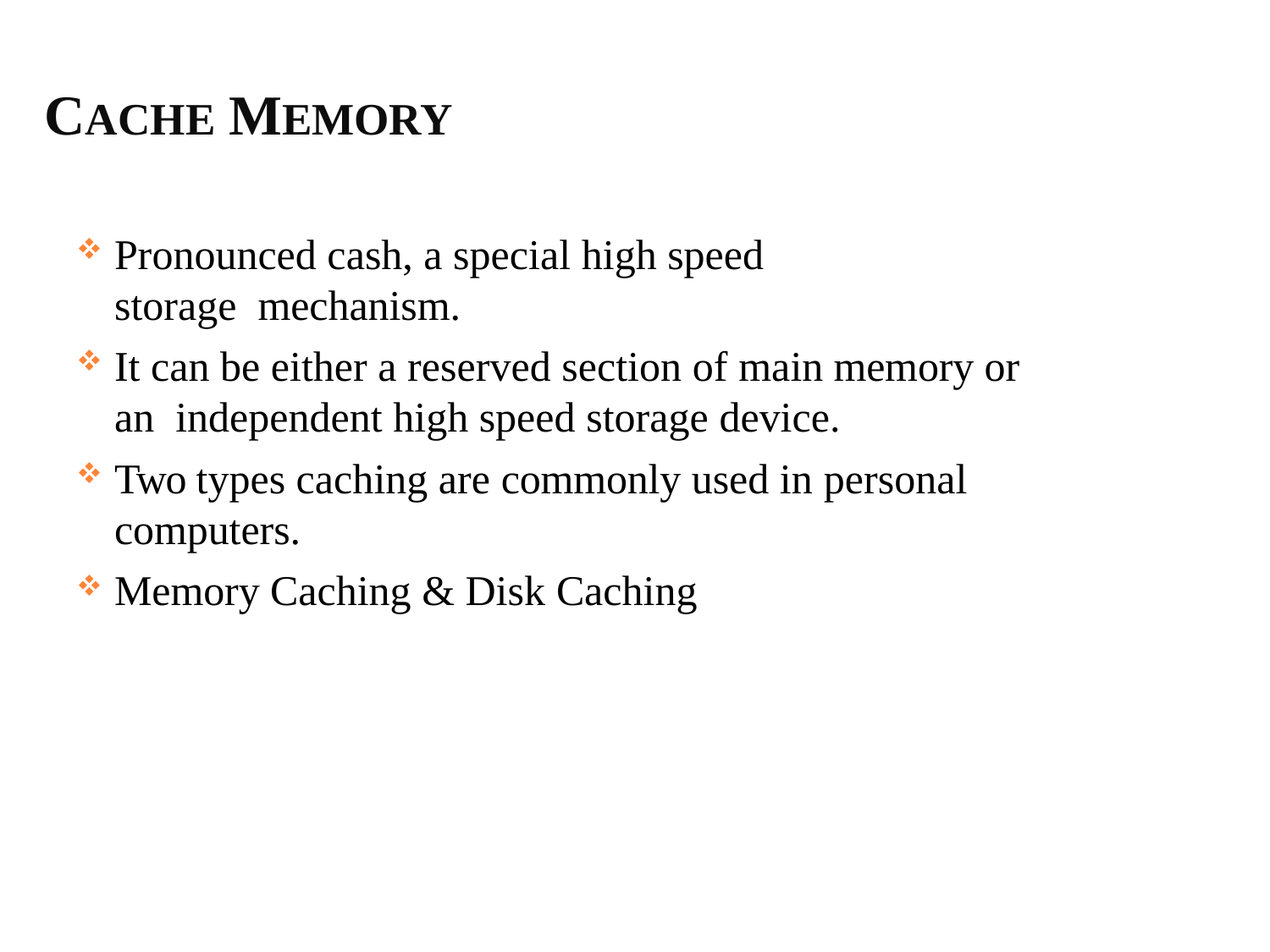

# CACHE MEMORY
Pronounced cash, a special high speed storage  mechanism.
It can be either a reserved section of main memory or an  independent high speed storage device.
Two types caching are commonly used in personal
computers.
Memory Caching & Disk Caching
68